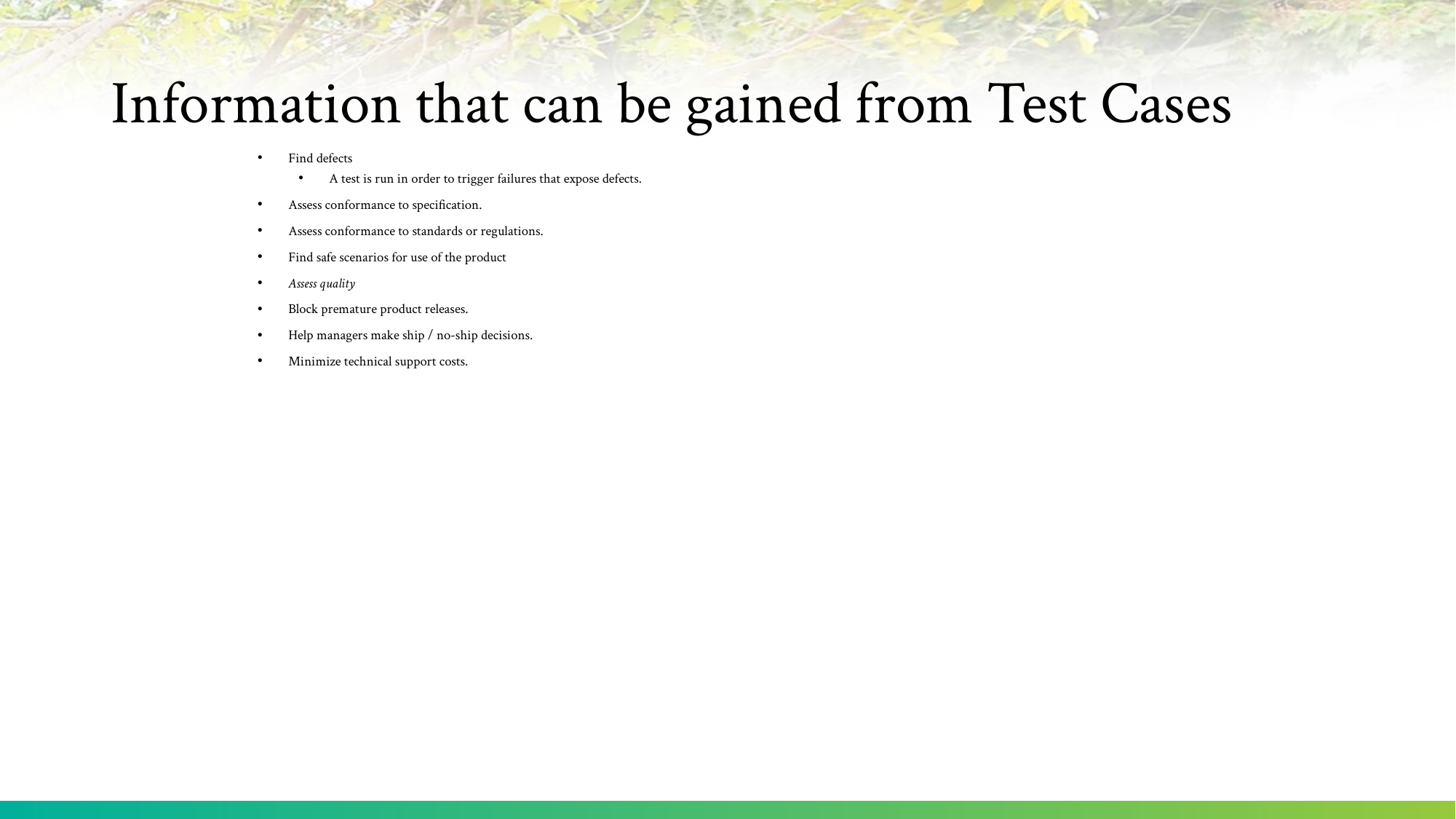

# Information that can be gained from Test Cases
Find defects
A test is run in order to trigger failures that expose defects.
Assess conformance to specification.
Assess conformance to standards or regulations.
Find safe scenarios for use of the product
Assess quality
Block premature product releases.
Help managers make ship / no-ship decisions.
Minimize technical support costs.